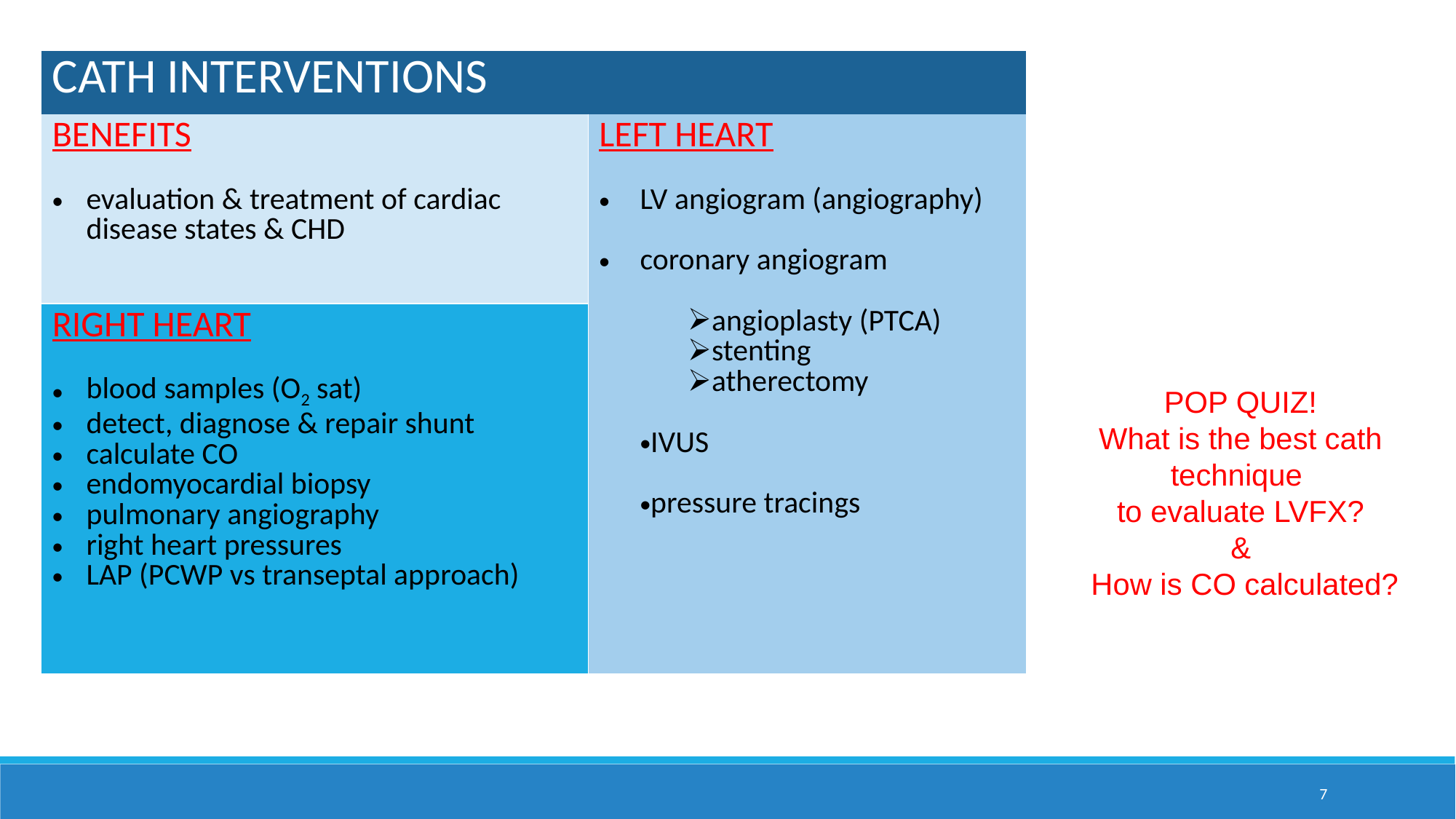

| CATH INTERVENTIONS |  |
| --- | --- |
| BENEFITS evaluation & treatment of cardiac disease states & CHD | LEFT HEART LV angiogram (angiography) coronary angiogram angioplasty (PTCA) stenting atherectomy IVUS pressure tracings |
| RIGHT HEART blood samples (O2 sat) detect, diagnose & repair shunt calculate CO endomyocardial biopsy pulmonary angiography right heart pressures LAP (PCWP vs transeptal approach) |  |
POP QUIZ!
What is the best cath technique
to evaluate LVFX?
&
 How is CO calculated?
7